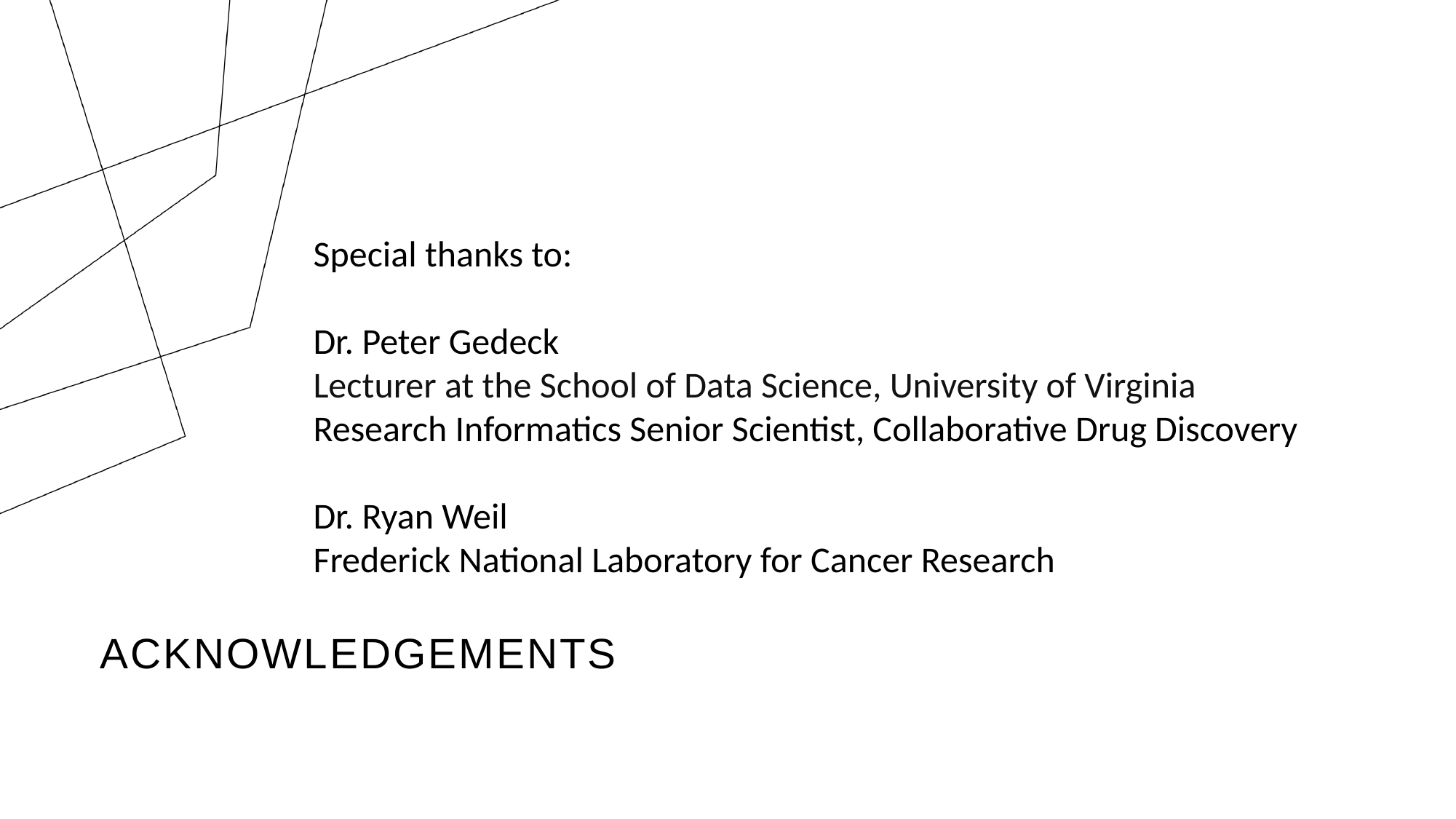

Special thanks to:

Dr. Peter Gedeck
Lecturer at the School of Data Science, University of Virginia
Research Informatics Senior Scientist, Collaborative Drug Discovery

Dr. Ryan Weil
Frederick National Laboratory for Cancer Research
# ACKNOWLEDGEMENTS